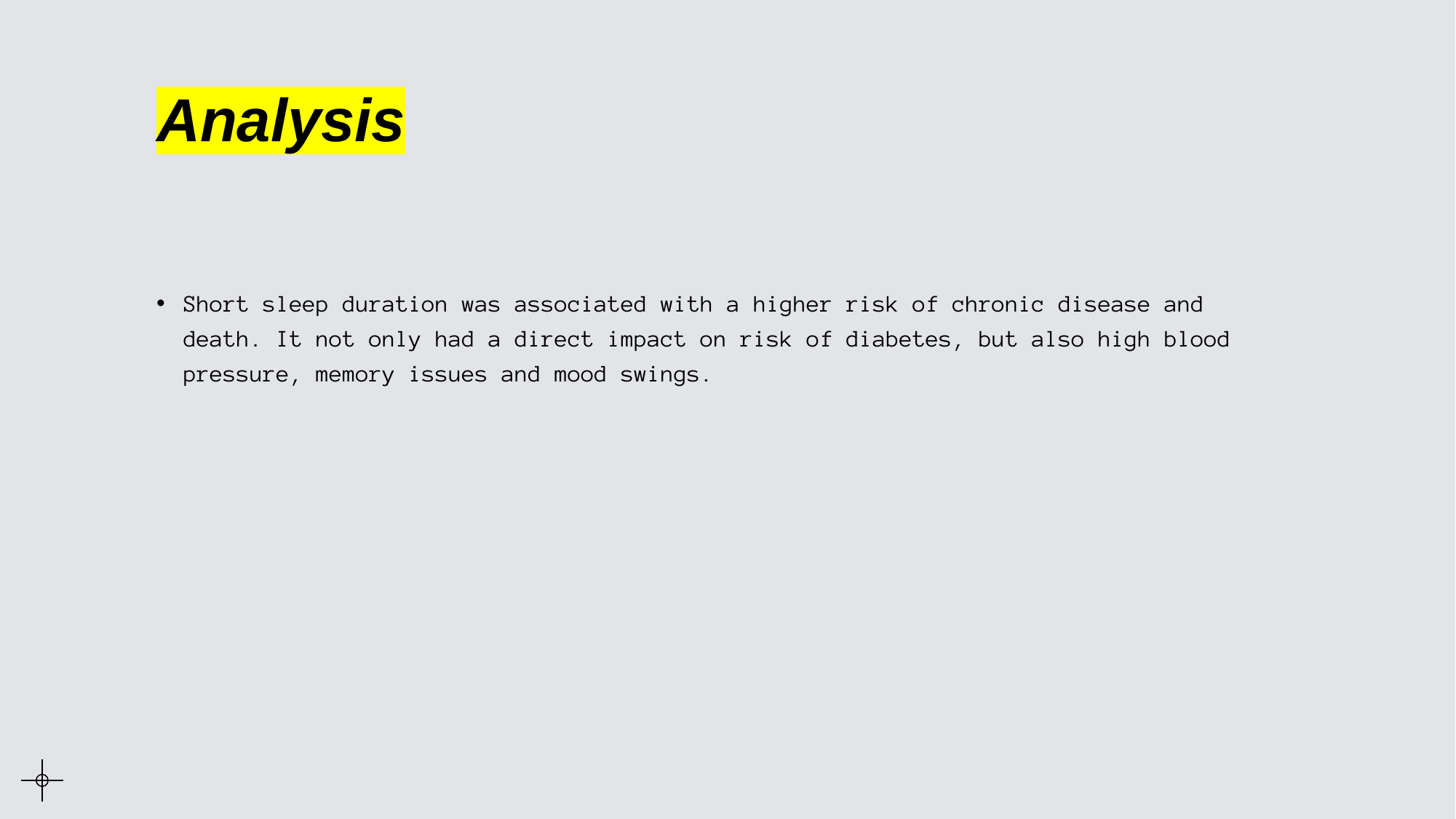

# Analysis
Short sleep duration was associated with a higher risk of chronic disease and death. It not only had a direct impact on risk of diabetes, but also high blood pressure, memory issues and mood swings.